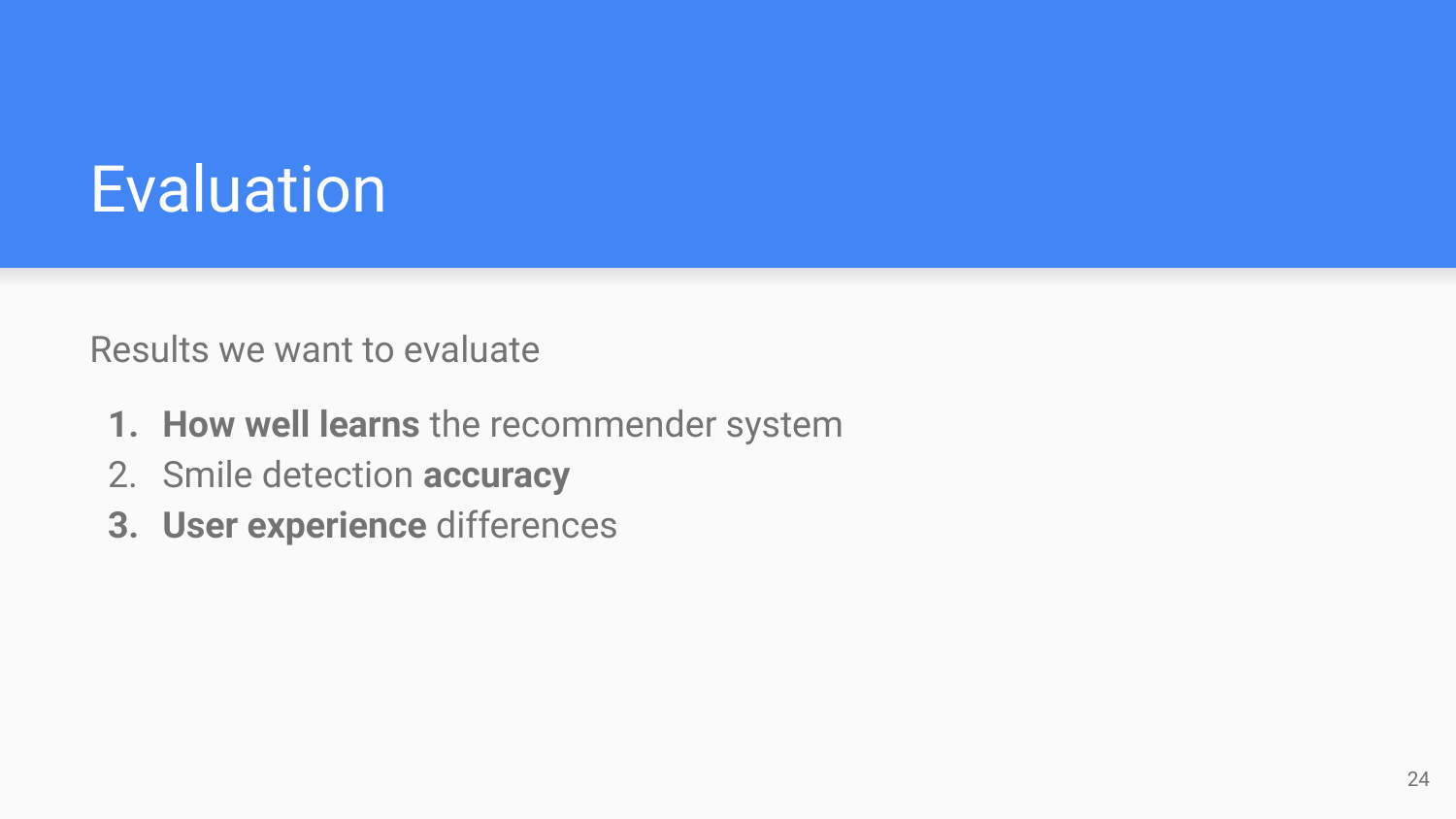

# Evaluation
Results we want to evaluate
How well learns the recommender system
Smile detection accuracy
User experience differences
24